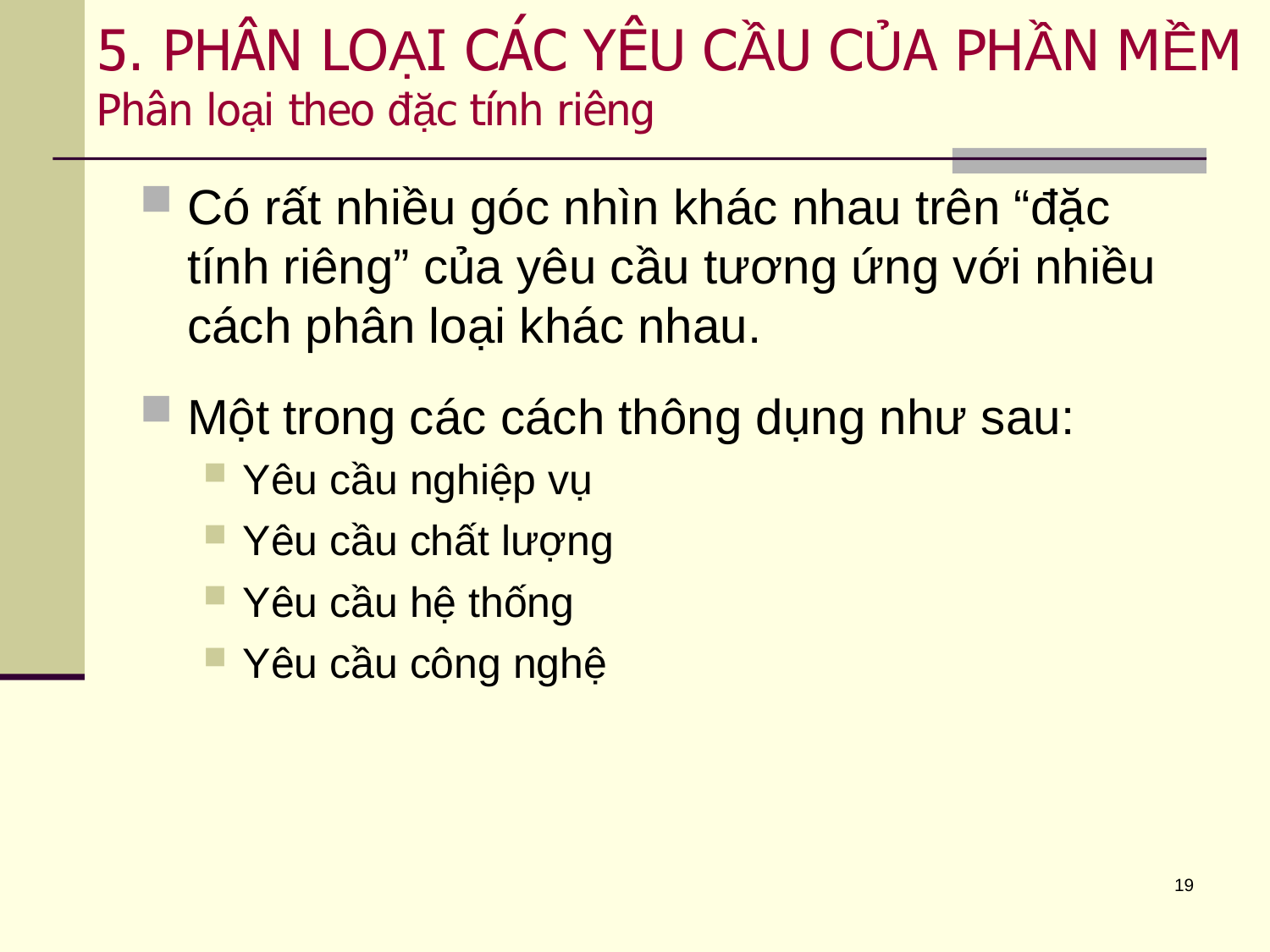

# 5. PHÂN LOẠI CÁC YÊU CẦU CỦA PHẦN MỀM Phân loại theo đặc tính riêng
Có rất nhiều góc nhìn khác nhau trên “đặc tính riêng” của yêu cầu tương ứng với nhiều cách phân loại khác nhau.
Một trong các cách thông dụng như sau:
Yêu cầu nghiệp vụ
Yêu cầu chất lượng
Yêu cầu hệ thống
Yêu cầu công nghệ
19